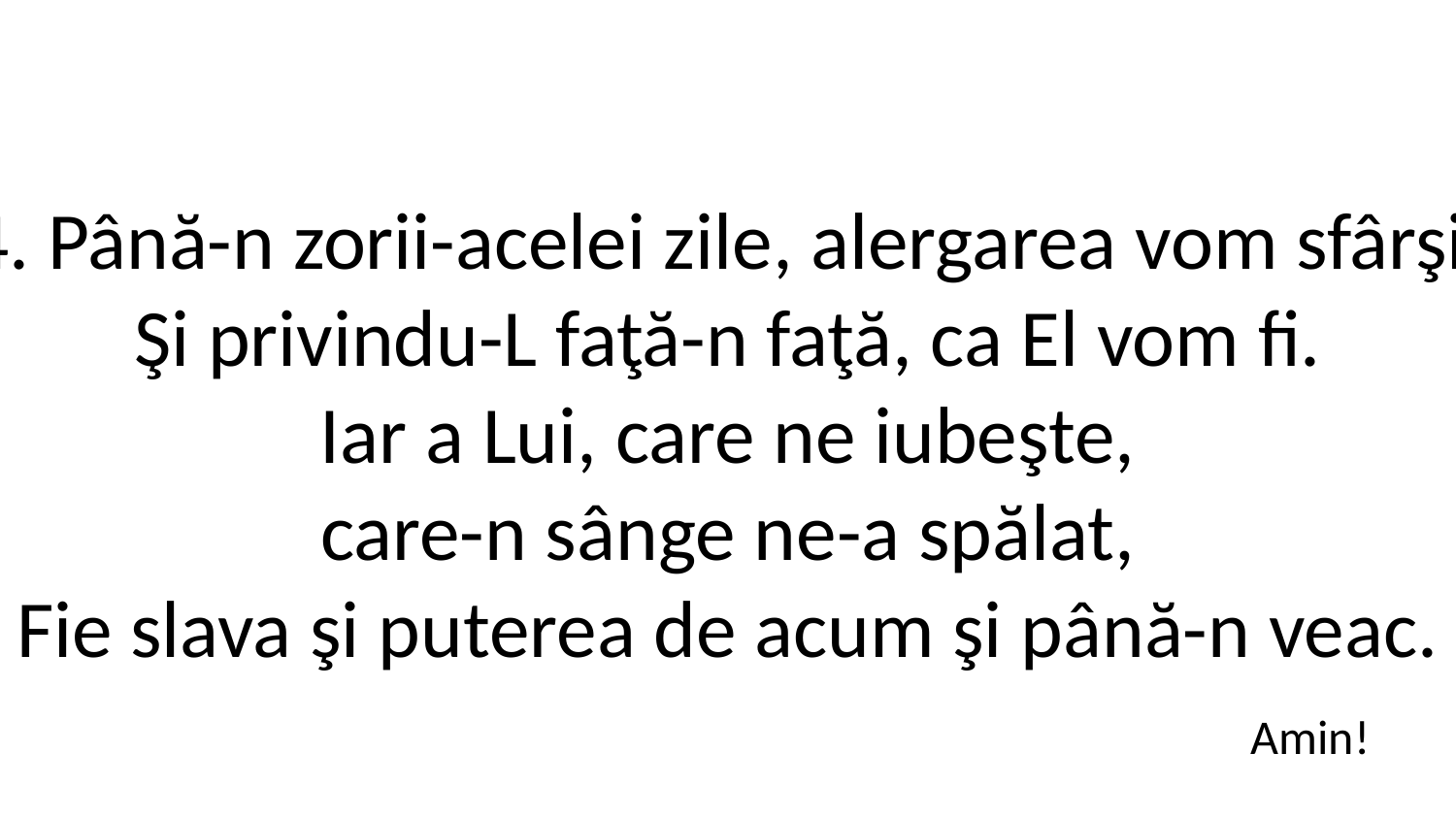

4. Până-n zorii-acelei zile, alergarea vom sfârşi.
Şi privindu-L faţă-n faţă, ca El vom fi.
Iar a Lui, care ne iubeşte,
care-n sânge ne-a spălat,
Fie slava şi puterea de acum şi până-n veac.

Amin!